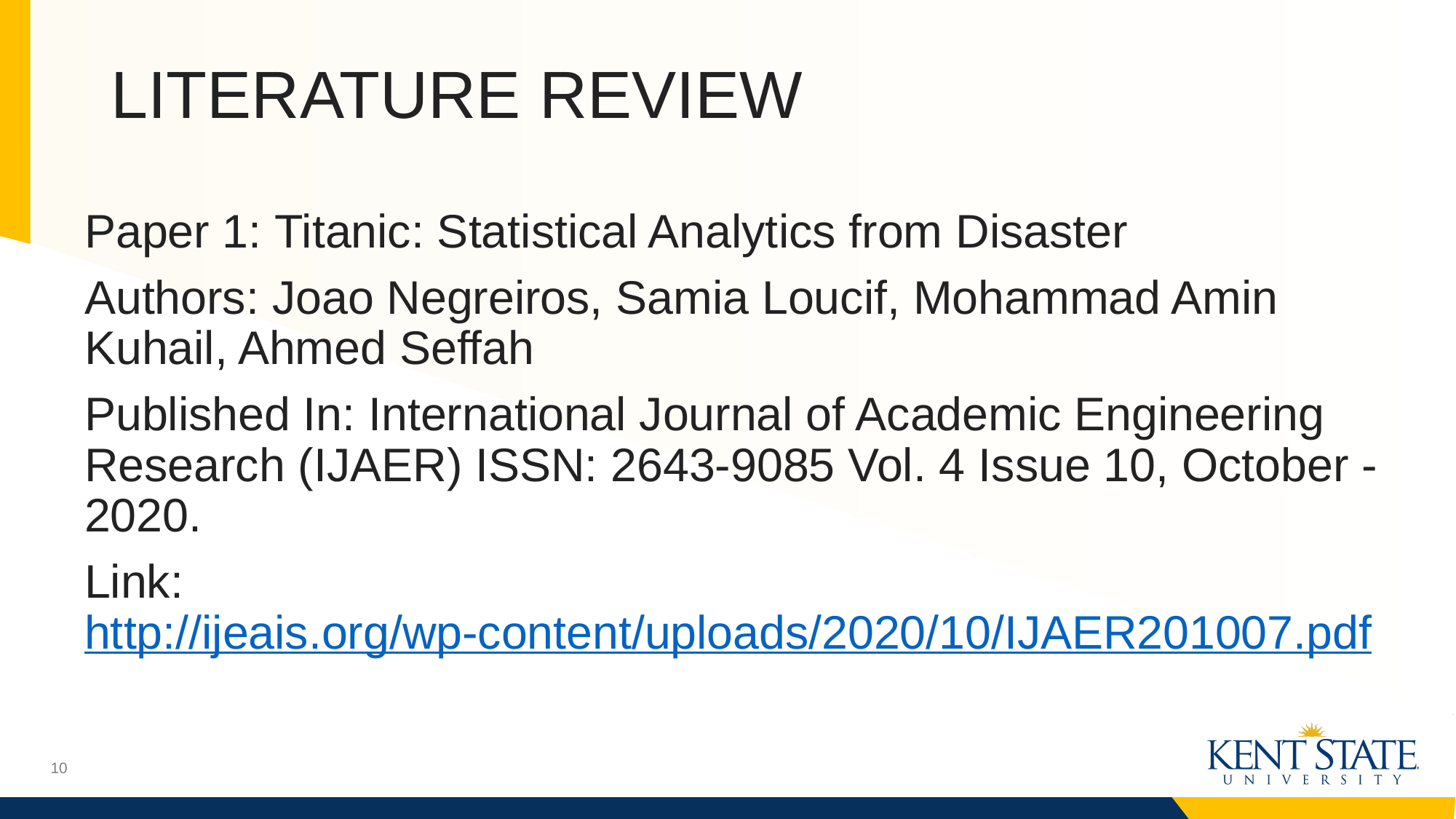

# LITERATURE REVIEW

Paper 1: Titanic: Statistical Analytics from Disaster
Authors: Joao Negreiros, Samia Loucif, Mohammad Amin Kuhail, Ahmed Seffah
Published In: International Journal of Academic Engineering Research (IJAER) ISSN: 2643-9085 Vol. 4 Issue 10, October - 2020.
Link: http://ijeais.org/wp-content/uploads/2020/10/IJAER201007.pdf